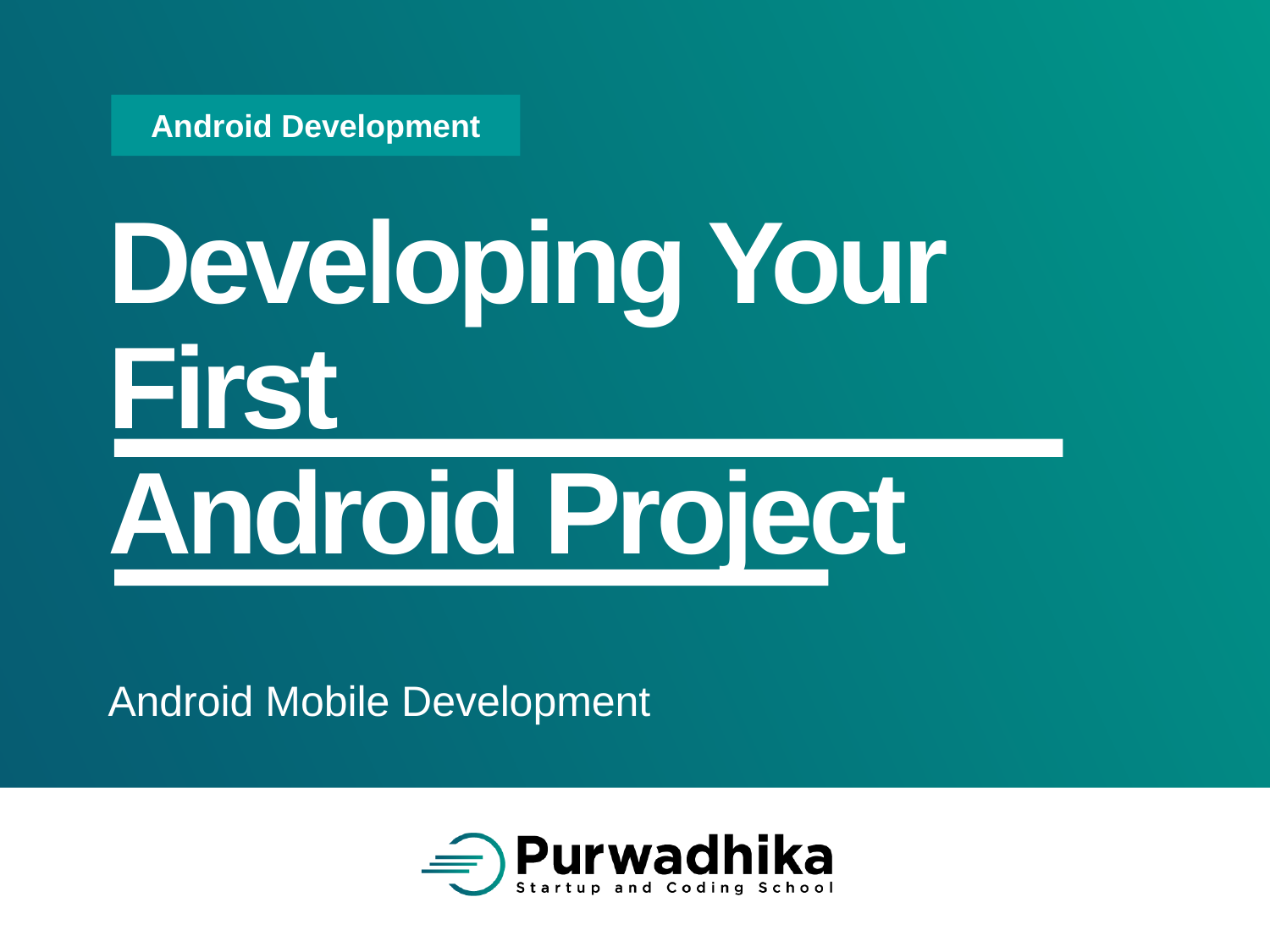

# Developing Your First Android Project

Android Mobile Development